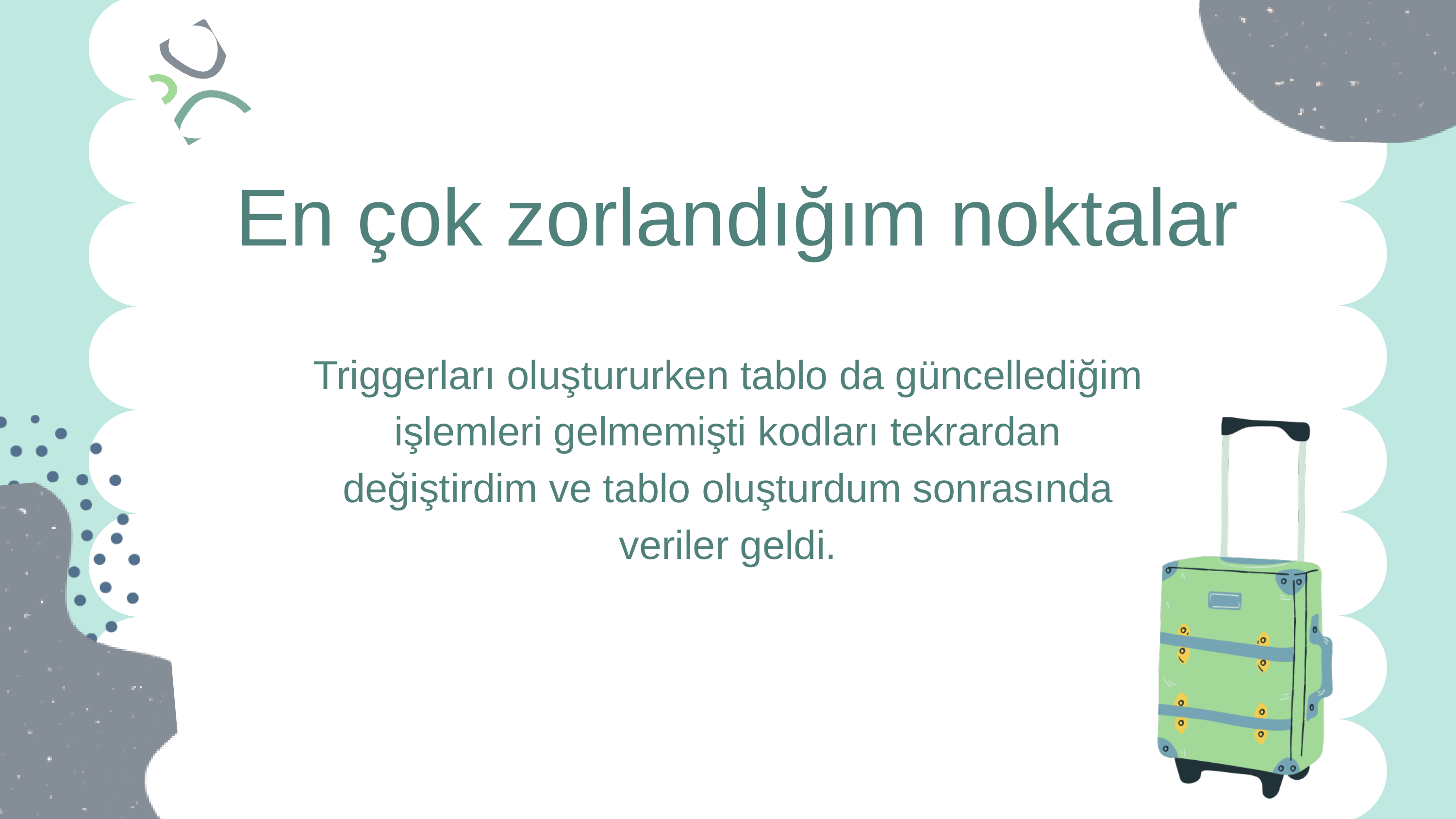

En çok zorlandığım noktalar
Triggerları oluştururken tablo da güncellediğim işlemleri gelmemişti kodları tekrardan değiştirdim ve tablo oluşturdum sonrasında veriler geldi.